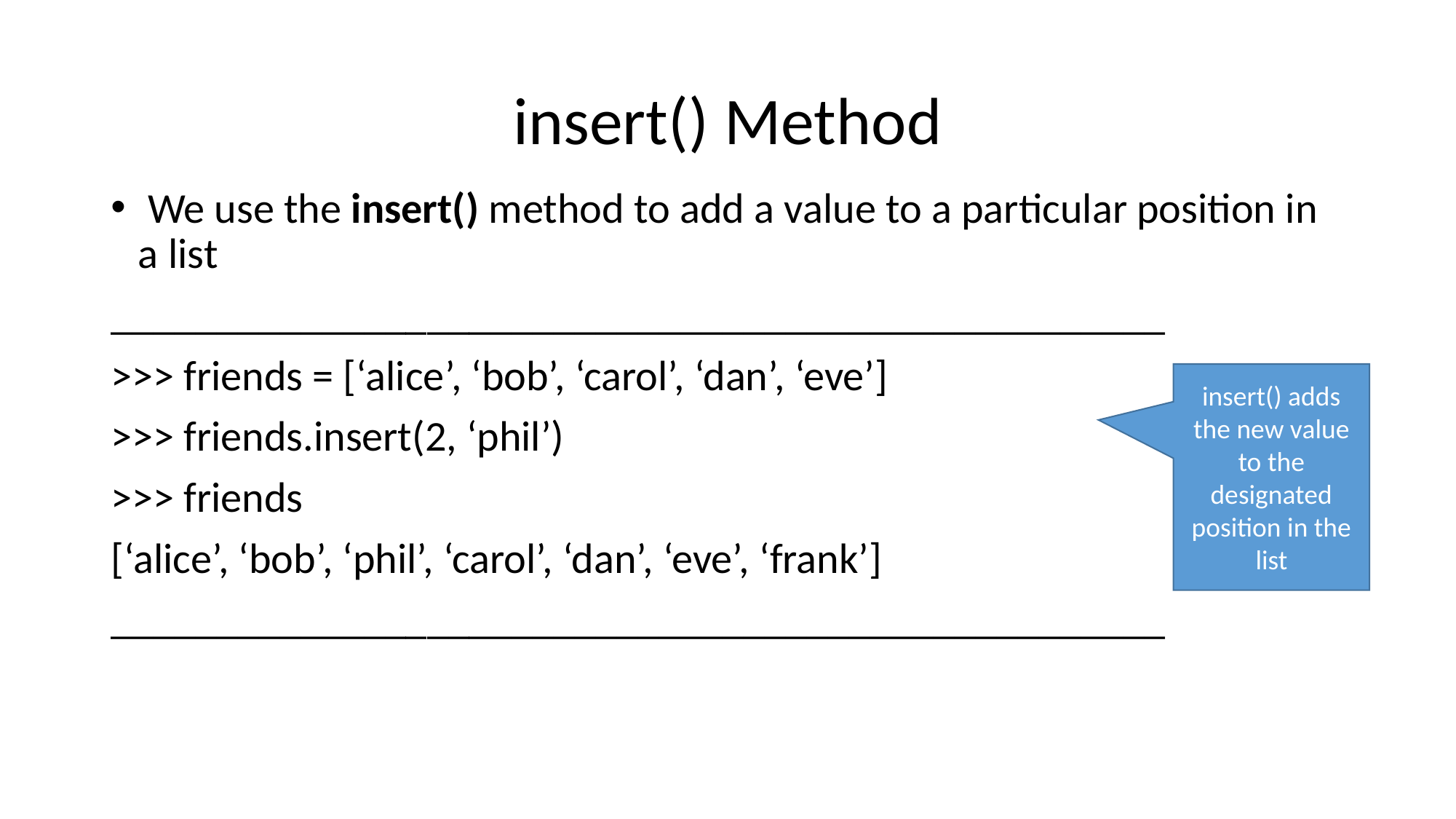

# insert() Method
 We use the insert() method to add a value to a particular position in a list
__________________________________________________
>>> friends = [‘alice’, ‘bob’, ‘carol’, ‘dan’, ‘eve’]
>>> friends.insert(2, ‘phil’)
>>> friends
[‘alice’, ‘bob’, ‘phil’, ‘carol’, ‘dan’, ‘eve’, ‘frank’]
__________________________________________________

insert() adds the new value to the designated position in the list